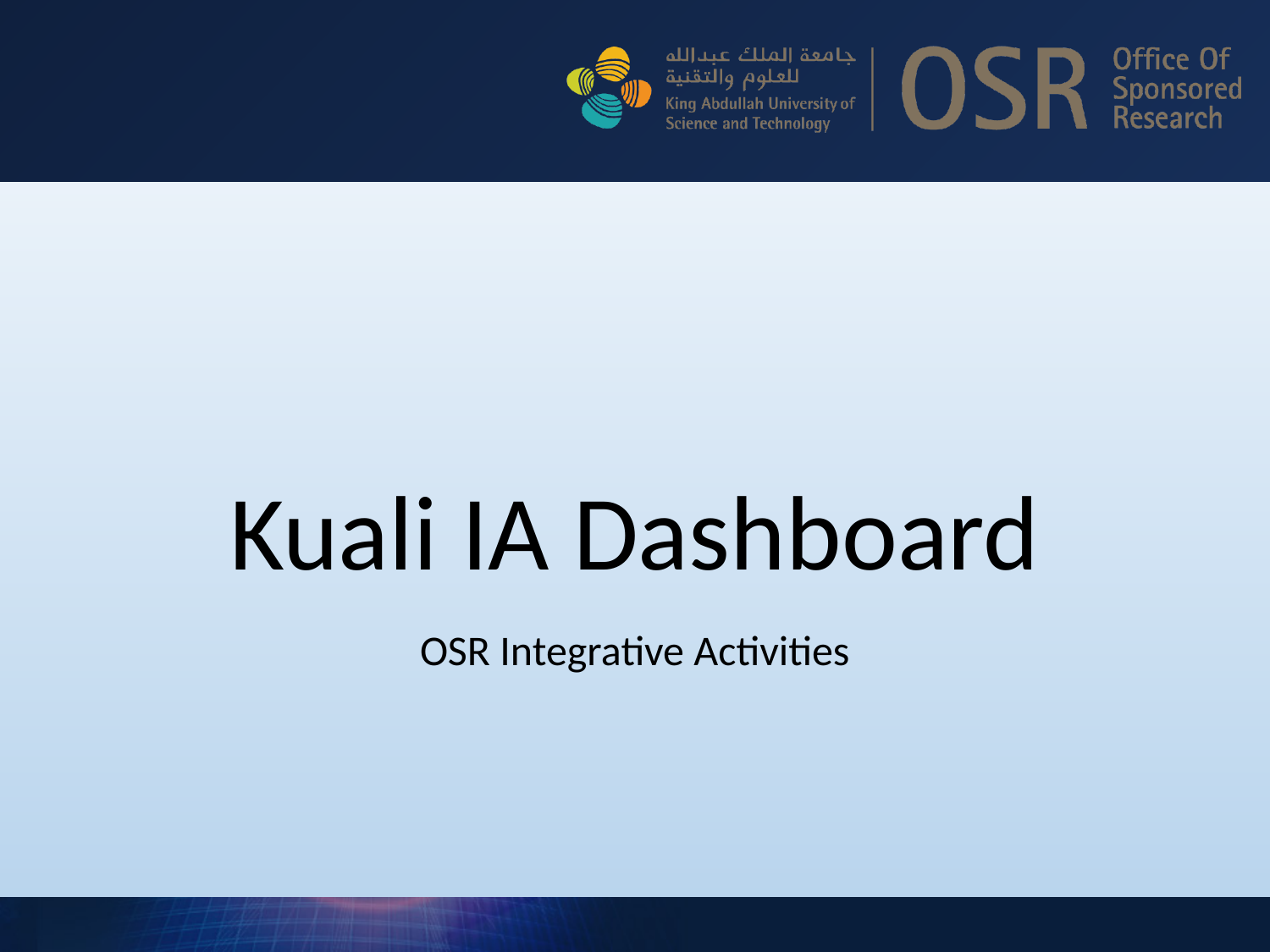

# Kuali IA Dashboard
OSR Integrative Activities